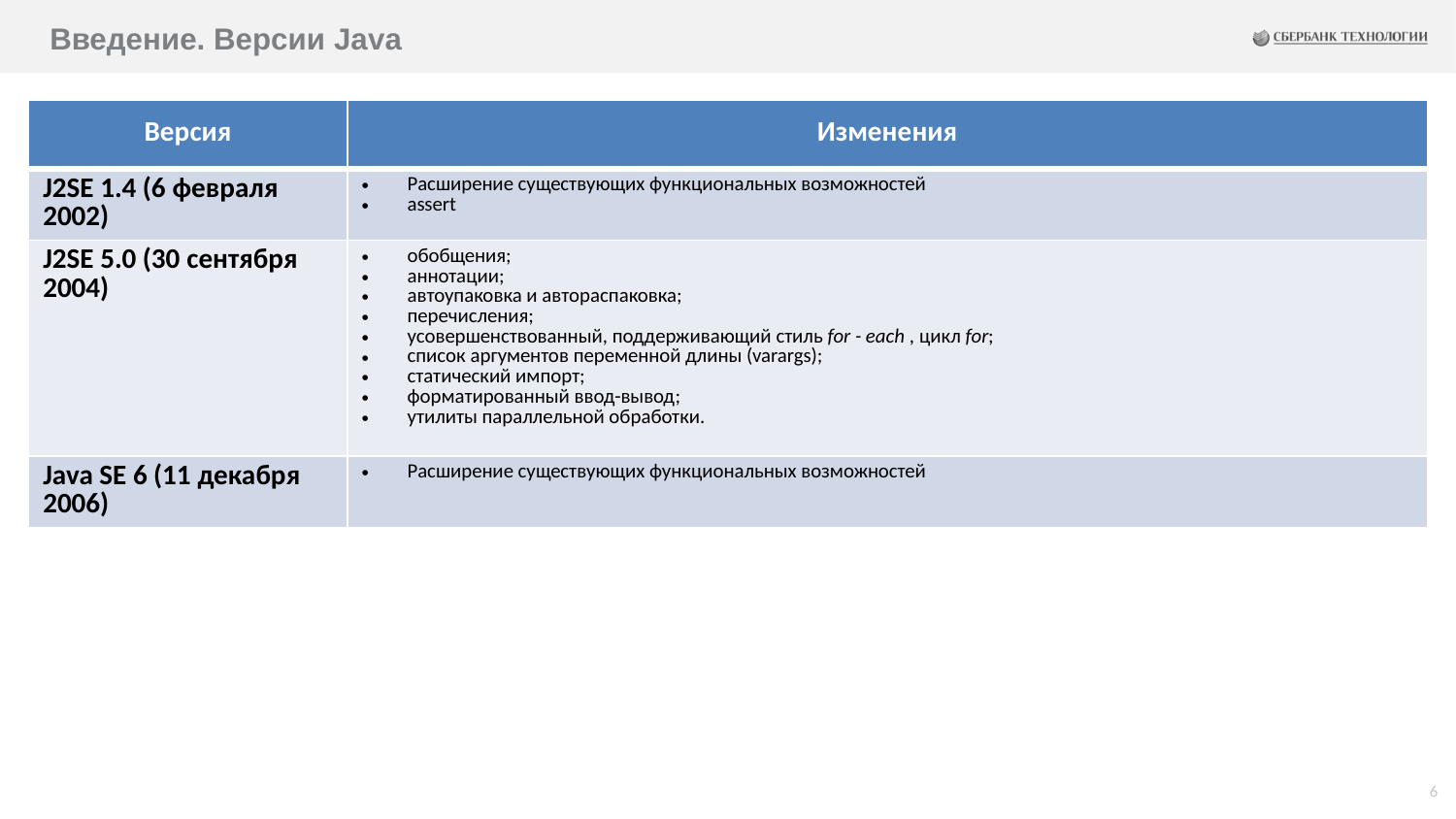

# Введение. Версии Java
| Версия | Изменения |
| --- | --- |
| J2SE 1.4 (6 февраля 2002) | Расширение существующих функциональных возможностей assert |
| J2SE 5.0 (30 сентября 2004) | обобщения; аннотации; автоупаковка и автораспаковка; перечисления; усовершенствованный, поддерживающий стиль for - each , цикл for; список аргументов переменной длины (varargs); статический импорт; форматированный ввод-вывод; утилиты параллельной обработки. |
| Java SE 6 (11 декабря 2006) | Расширение существующих функциональных возможностей |
6